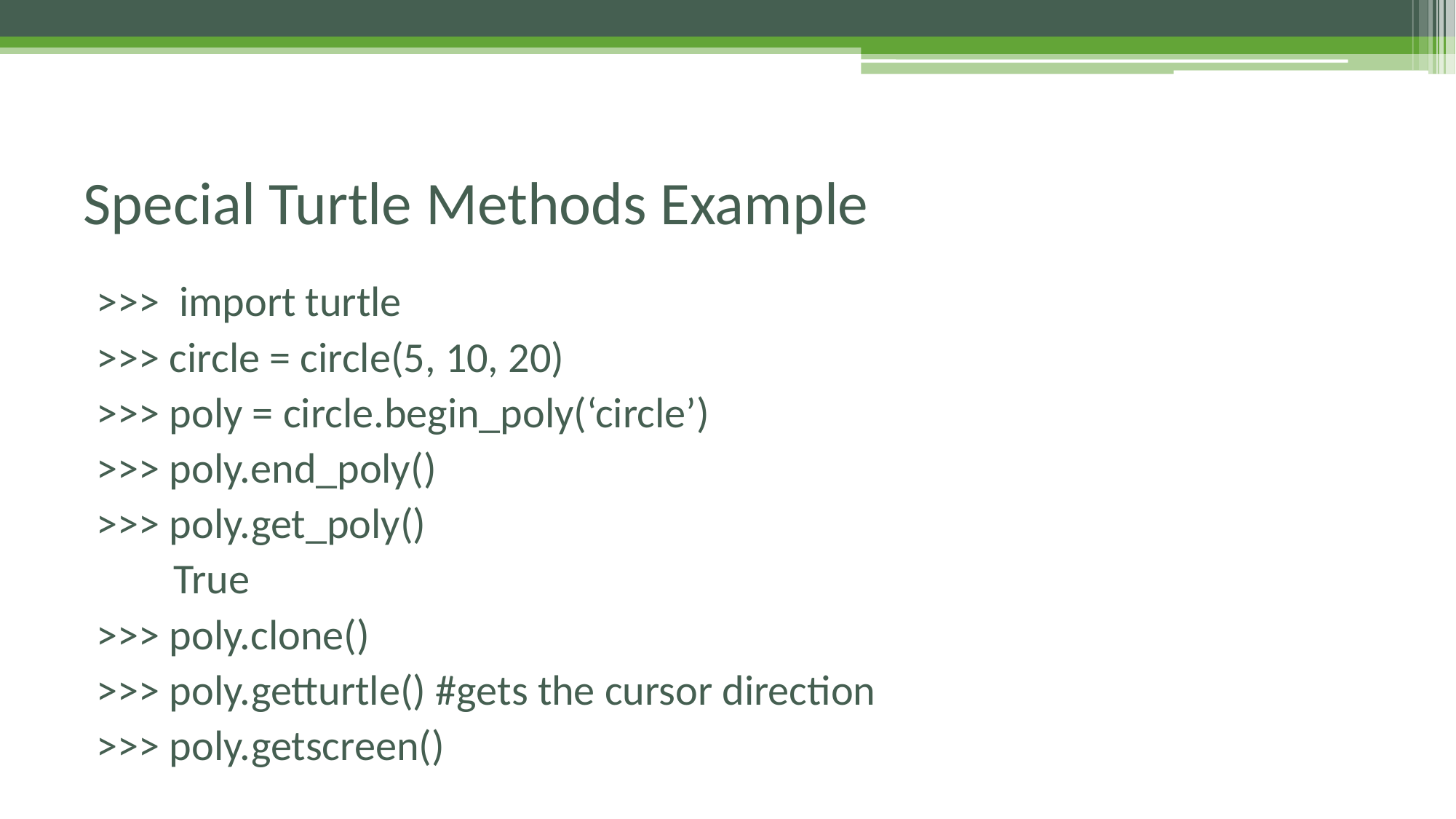

# Special Turtle Methods Example
>>>  import turtle
>>> circle = circle(5, 10, 20)
>>> poly = circle.begin_poly(‘circle’)
>>> poly.end_poly()
>>> poly.get_poly()
        True
>>> poly.clone()
>>> poly.getturtle() #gets the cursor direction
>>> poly.getscreen()